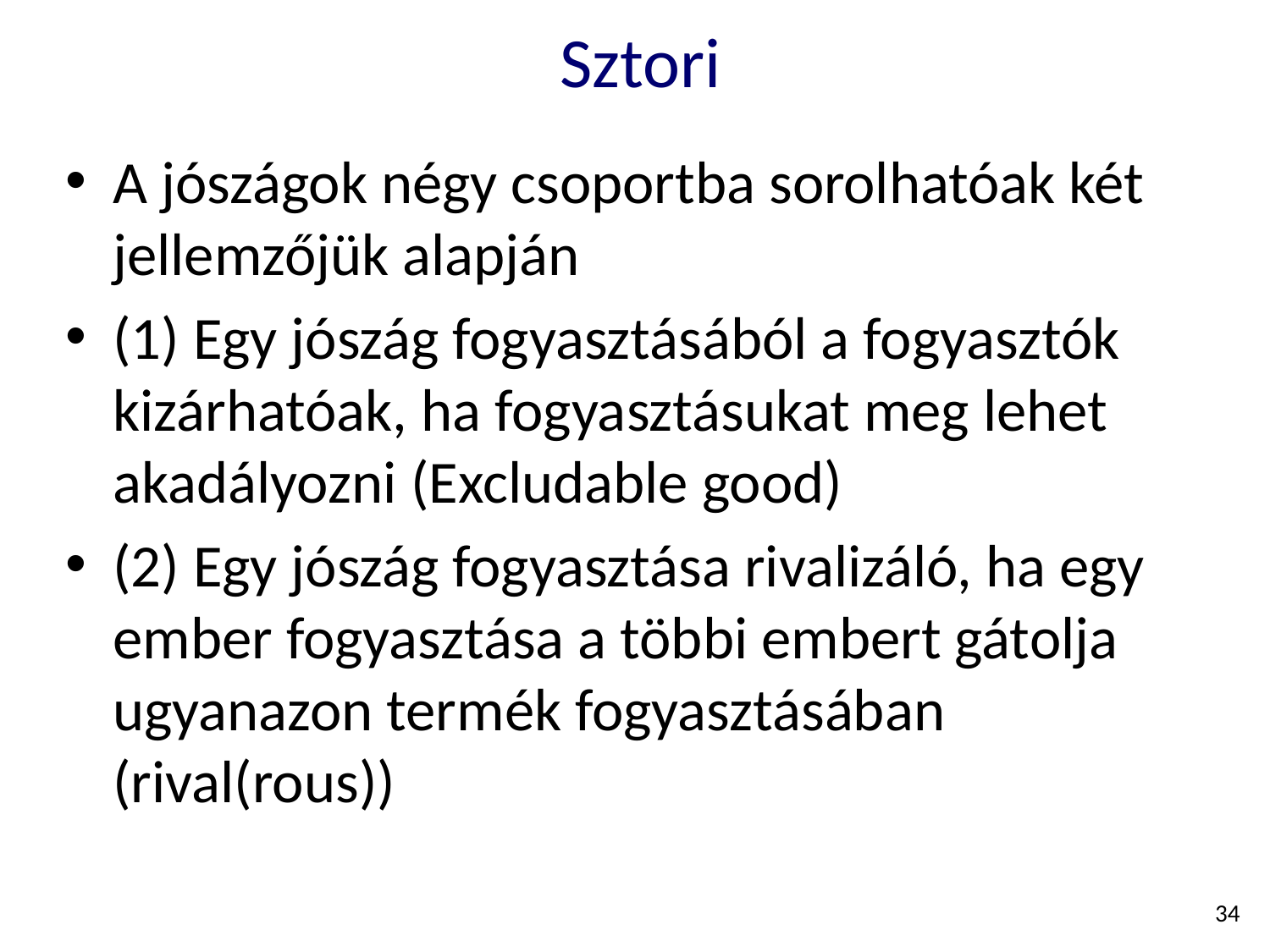

# Sztori
A jószágok négy csoportba sorolhatóak két jellemzőjük alapján
(1) Egy jószág fogyasztásából a fogyasztók kizárhatóak, ha fogyasztásukat meg lehet akadályozni (Excludable good)
(2) Egy jószág fogyasztása rivalizáló, ha egy ember fogyasztása a többi embert gátolja ugyanazon termék fogyasztásában (rival(rous))

34